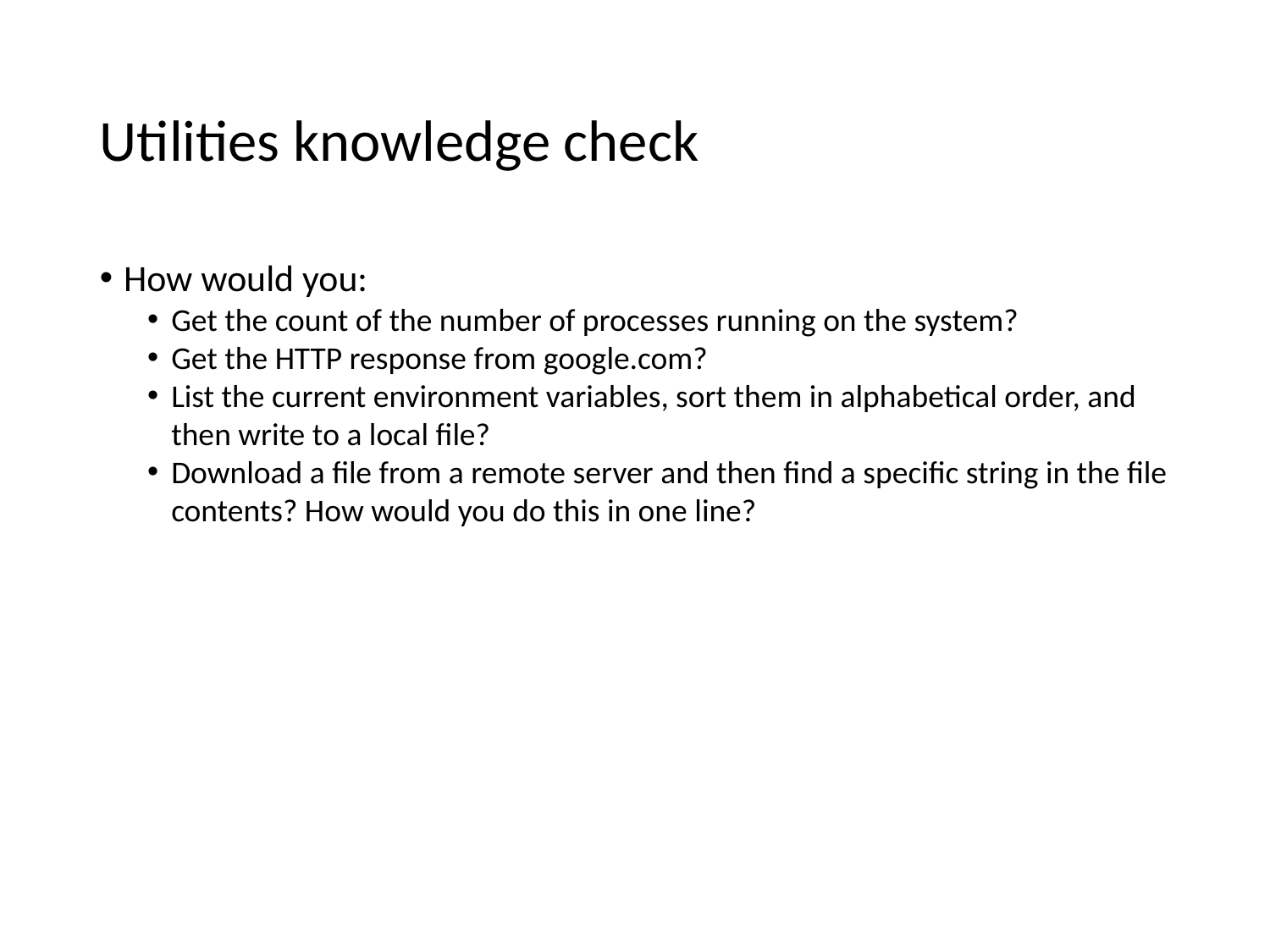

Utilities knowledge check
How would you:
Get the count of the number of processes running on the system?
Get the HTTP response from google.com?
List the current environment variables, sort them in alphabetical order, and then write to a local file?
Download a file from a remote server and then find a specific string in the file contents? How would you do this in one line?